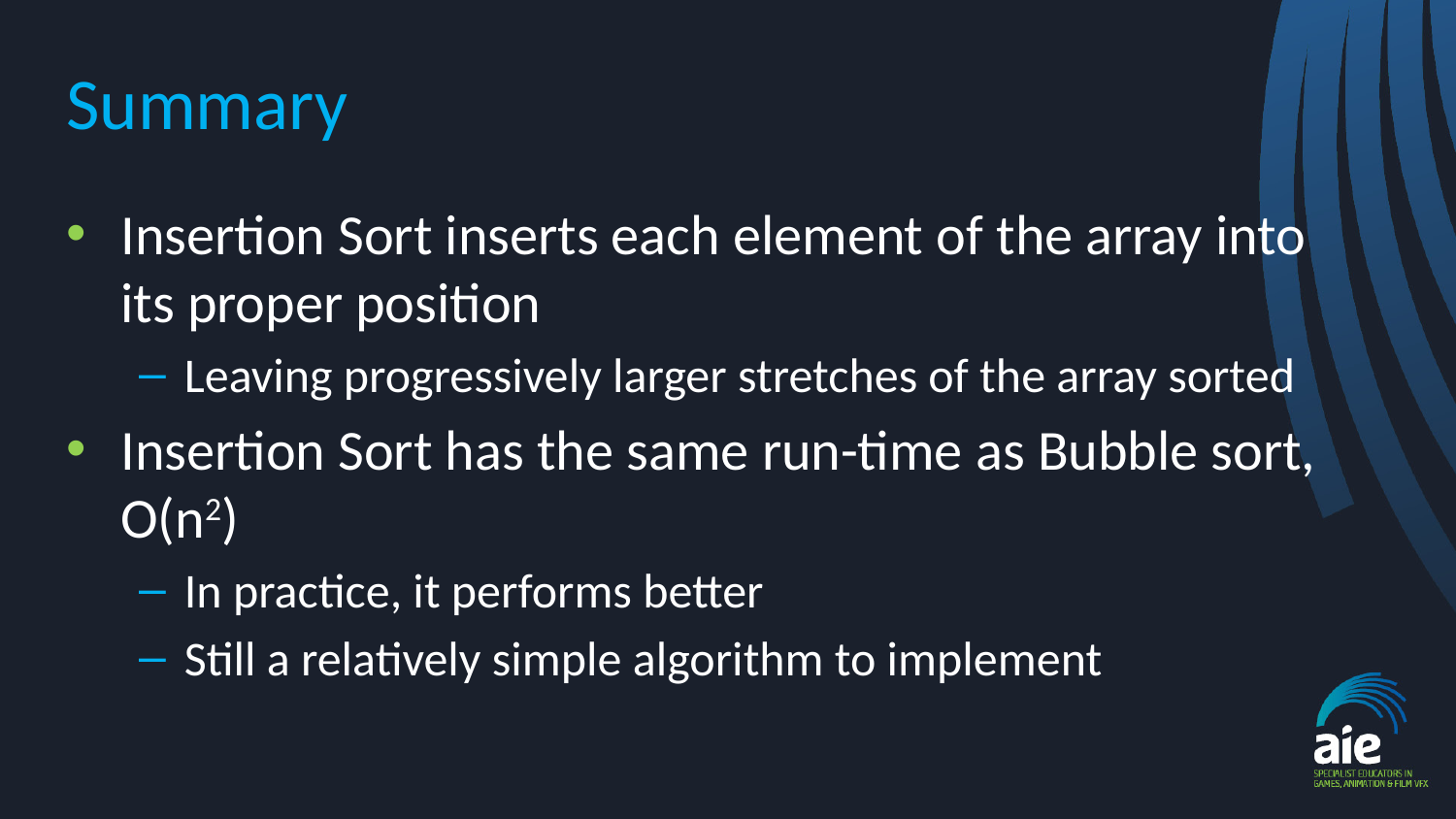

# Summary
Insertion Sort inserts each element of the array into its proper position
Leaving progressively larger stretches of the array sorted
Insertion Sort has the same run-time as Bubble sort, O(n2)
In practice, it performs better
Still a relatively simple algorithm to implement